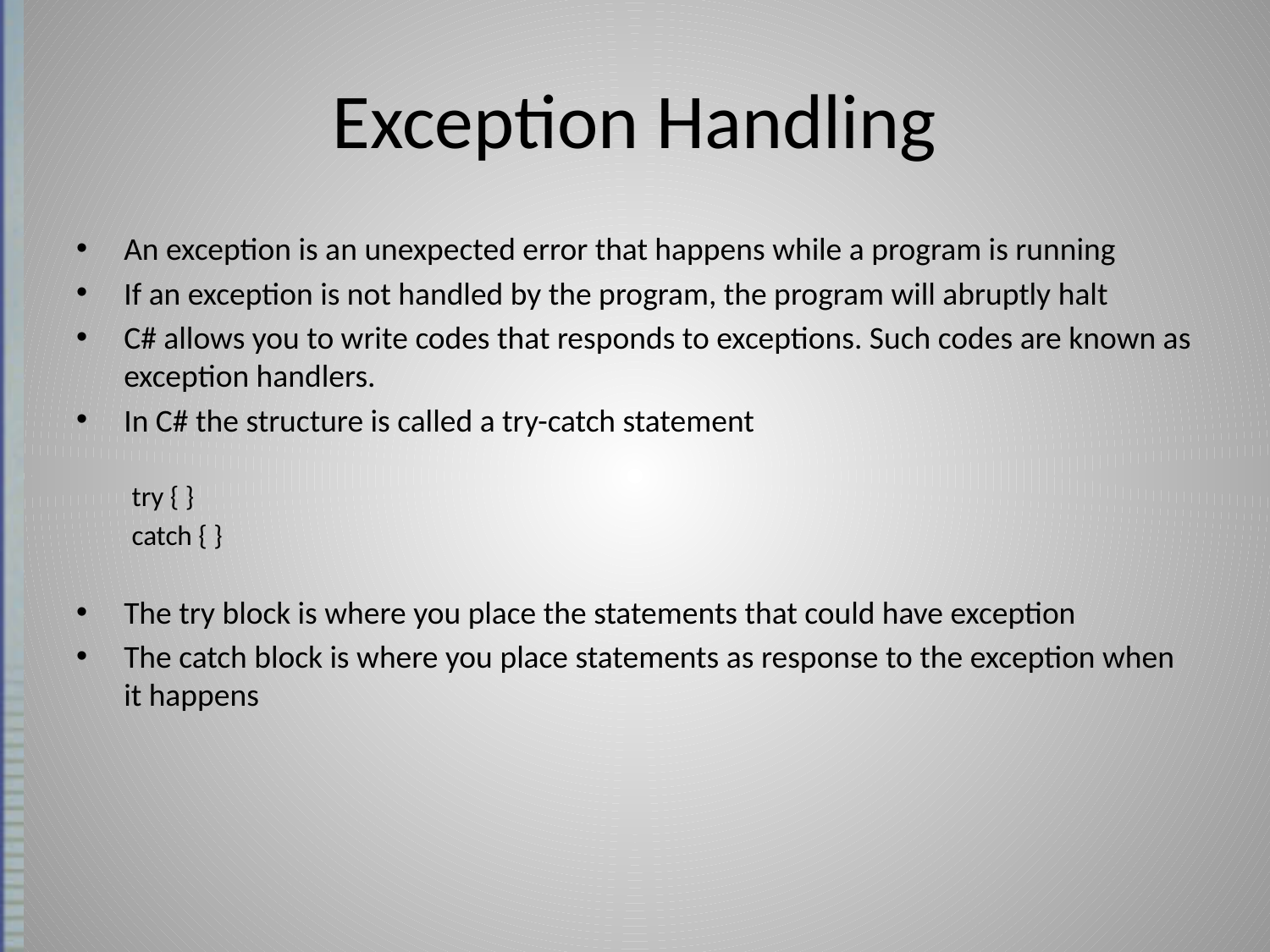

# Exception Handling
An exception is an unexpected error that happens while a program is running
If an exception is not handled by the program, the program will abruptly halt
C# allows you to write codes that responds to exceptions. Such codes are known as exception handlers.
In C# the structure is called a try-catch statement

try { }
catch { }

The try block is where you place the statements that could have exception
The catch block is where you place statements as response to the exception when it happens